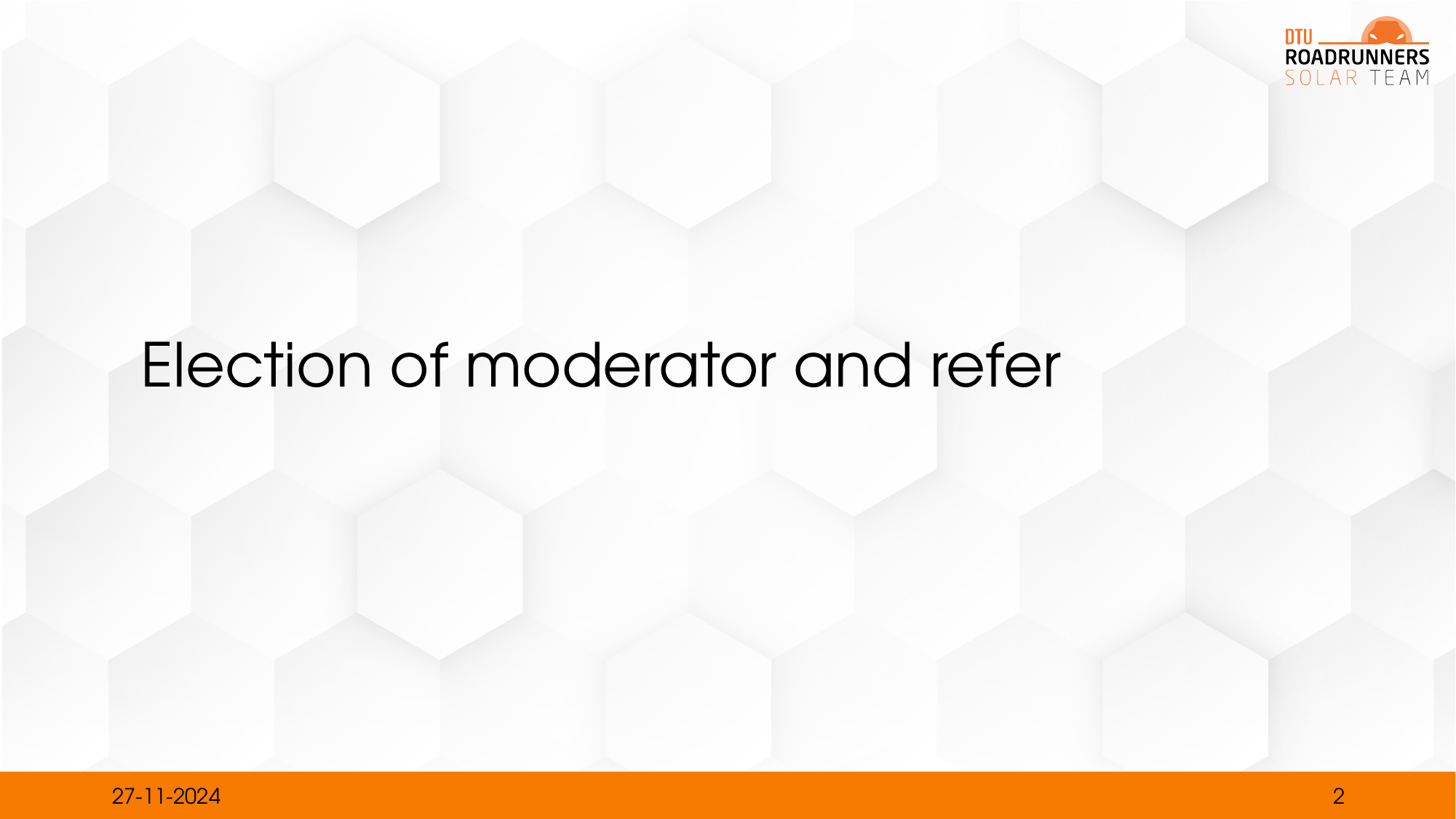

# Election of moderator and refer
2
27-11-2024